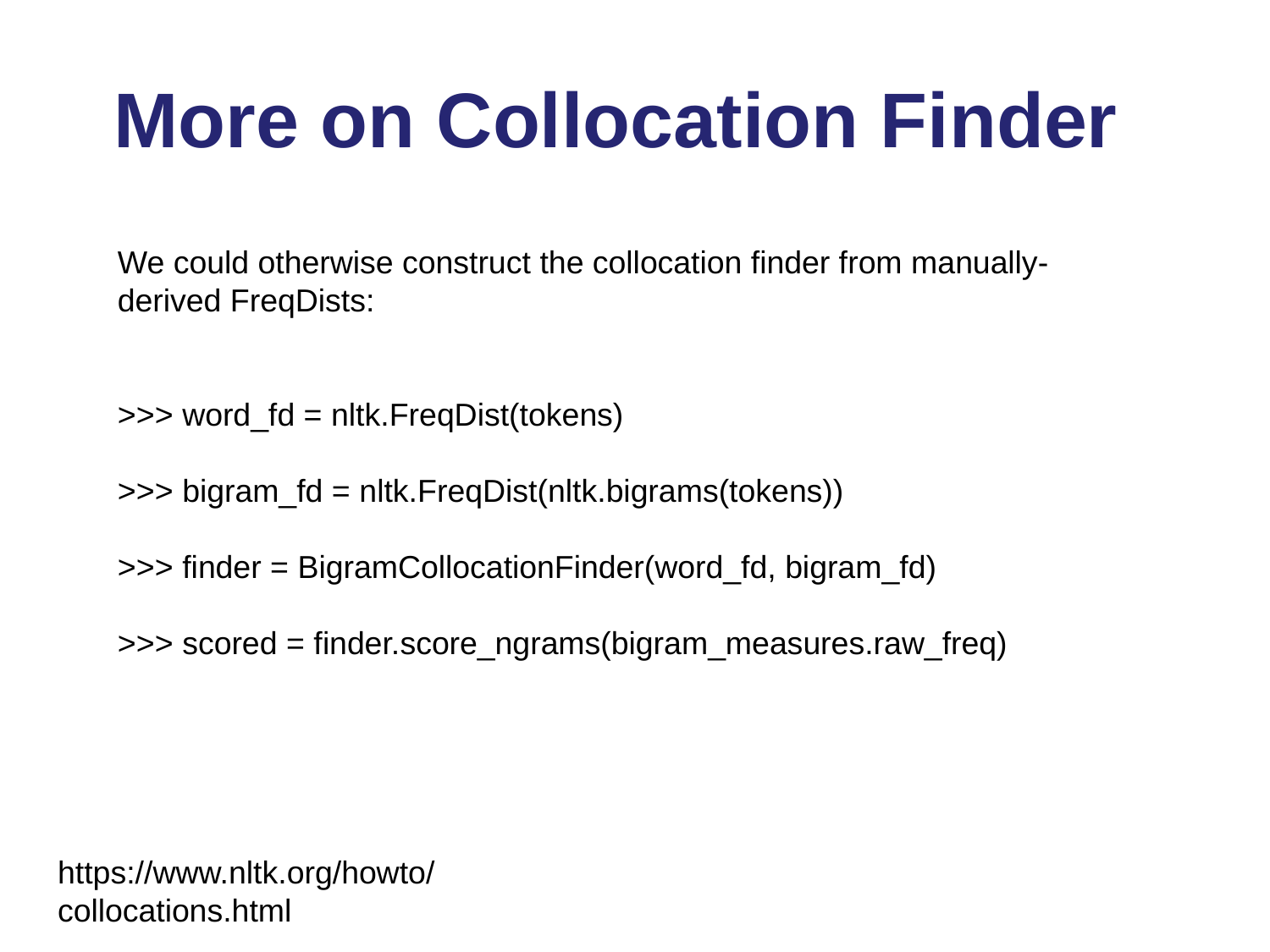

# More on Collocation Finder

We could otherwise construct the collocation finder from manually-derived FreqDists:

>>> word_fd = nltk.FreqDist(tokens)

>>> bigram_fd = nltk.FreqDist(nltk.bigrams(tokens))

>>> finder = BigramCollocationFinder(word_fd, bigram_fd)

>>> scored = finder.score_ngrams(bigram_measures.raw_freq)
https://www.nltk.org/howto/collocations.html